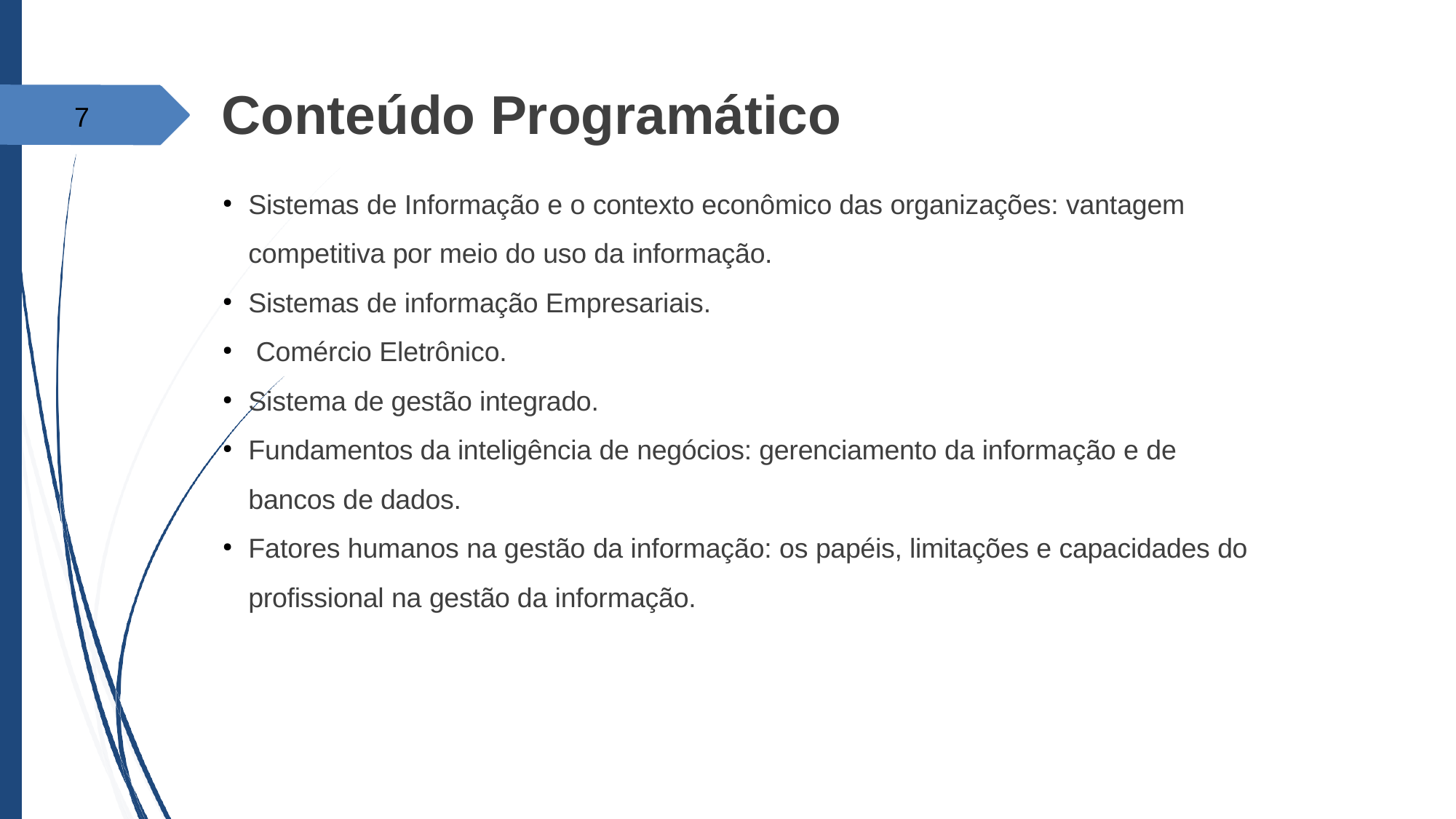

# Conteúdo Programático
7
Sistemas de Informação e o contexto econômico das organizações: vantagem  competitiva por meio do uso da informação.
Sistemas de informação Empresariais.  Comércio Eletrônico.
Sistema de gestão integrado.
Fundamentos da inteligência de negócios: gerenciamento da informação e de  bancos de dados.
Fatores humanos na gestão da informação: os papéis, limitações e capacidades do  profissional na gestão da informação.
●
●
●
●
●
●